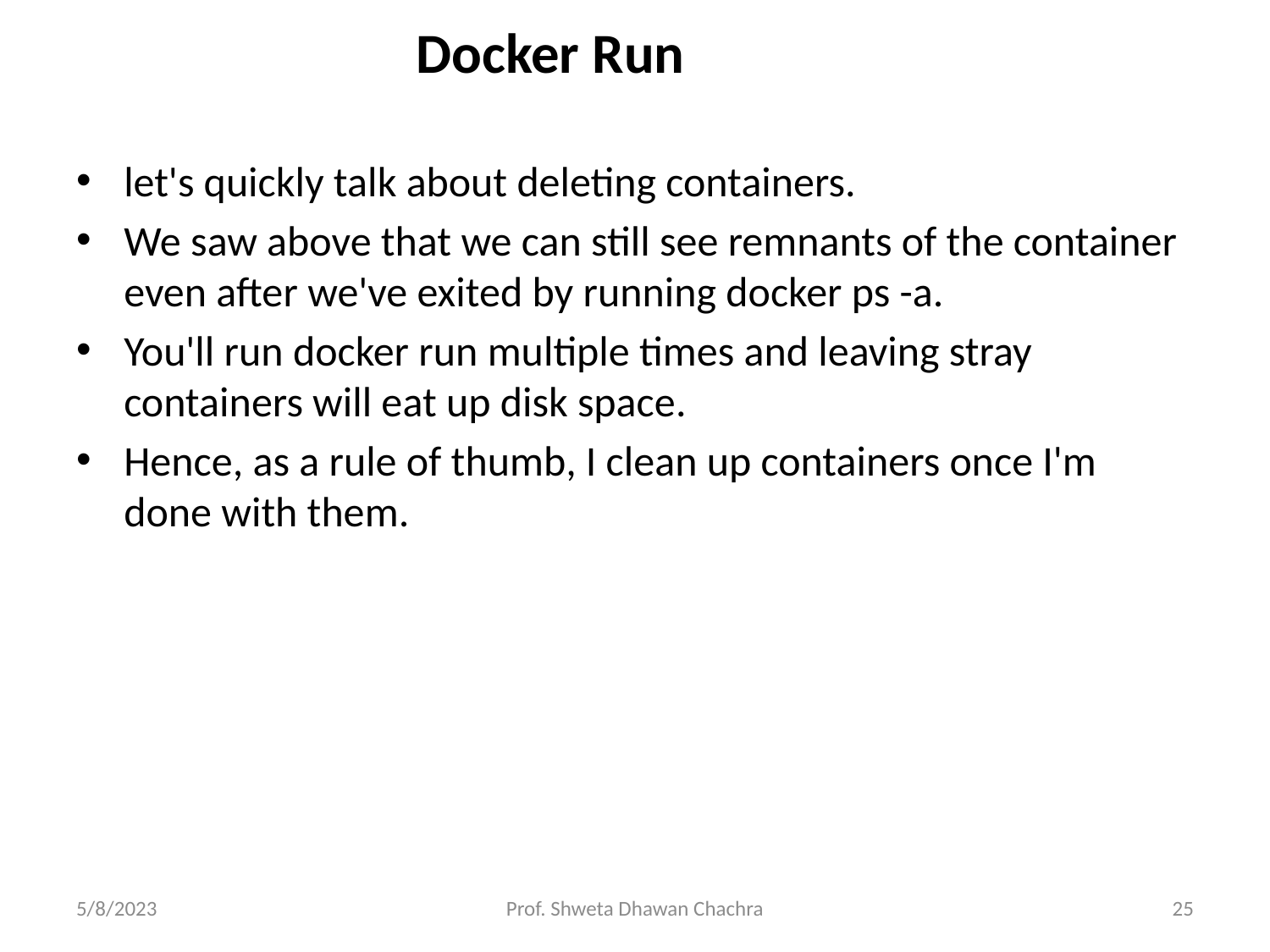

Docker Run
#
let's quickly talk about deleting containers.
We saw above that we can still see remnants of the container even after we've exited by running docker ps -a.
You'll run docker run multiple times and leaving stray containers will eat up disk space.
Hence, as a rule of thumb, I clean up containers once I'm done with them.
5/8/2023
Prof. Shweta Dhawan Chachra
25